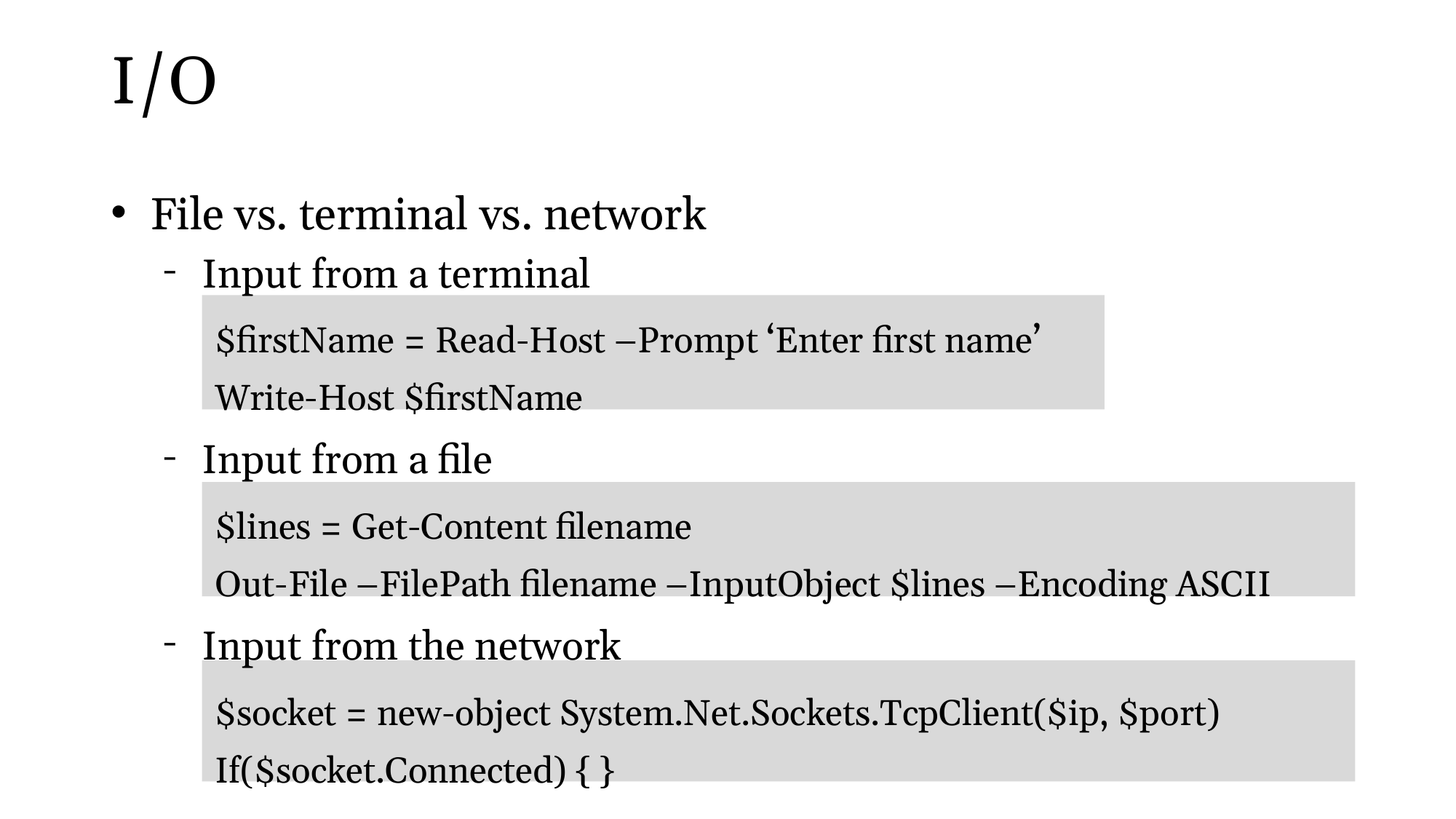

# I/O
File vs. terminal vs. network
Input from a terminal
$firstName = Read-Host –Prompt ‘Enter first name’
Write-Host $firstName
Input from a file
$lines = Get-Content filename
Out-File –FilePath filename –InputObject $lines –Encoding ASCII
Input from the network
$socket = new-object System.Net.Sockets.TcpClient($ip, $port)
If($socket.Connected) { }